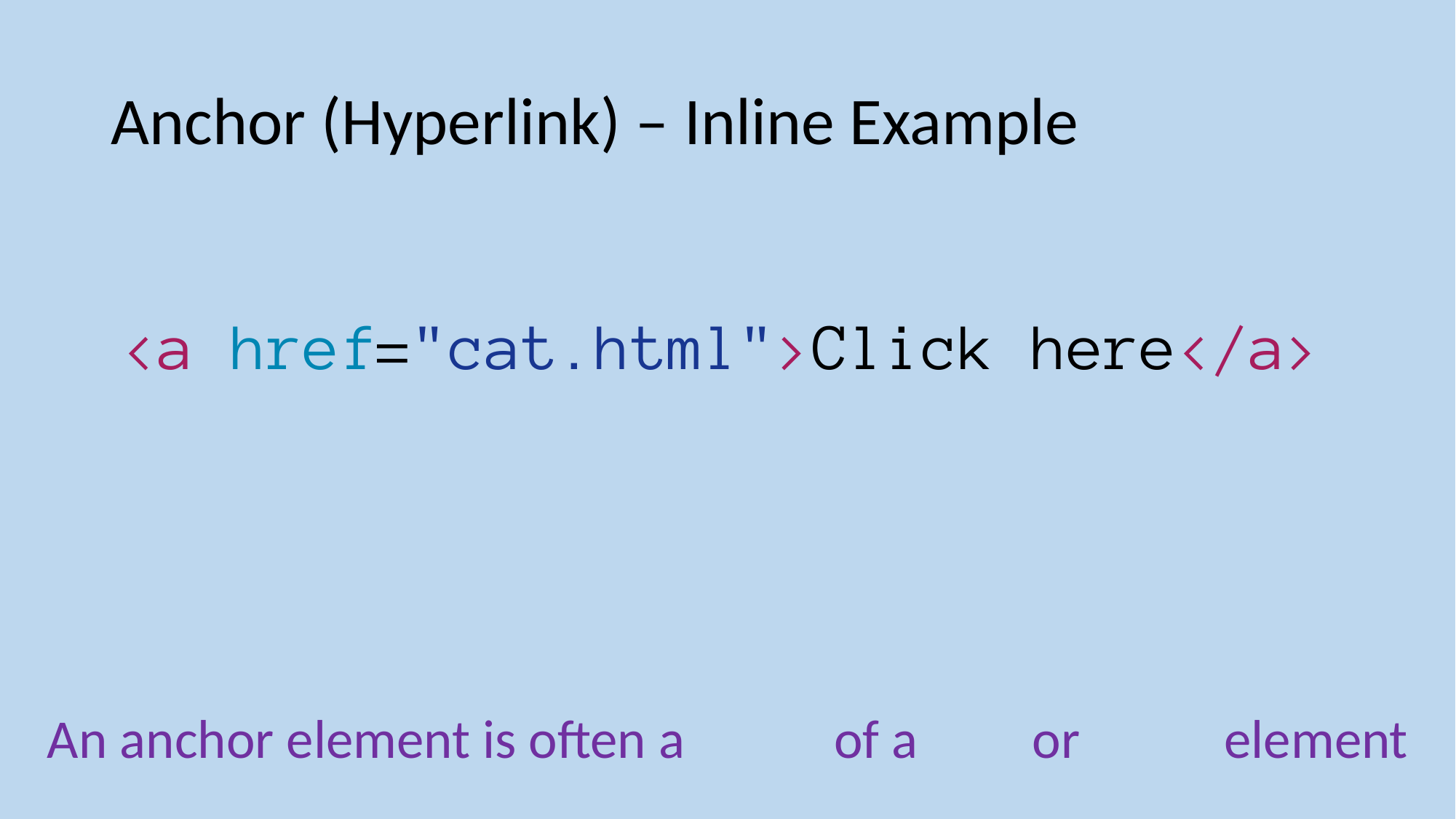

# Anchor (Hyperlink) – Inline Example
<a href="cat.html">Click here</a>
An anchor element is often a            of a     or      element